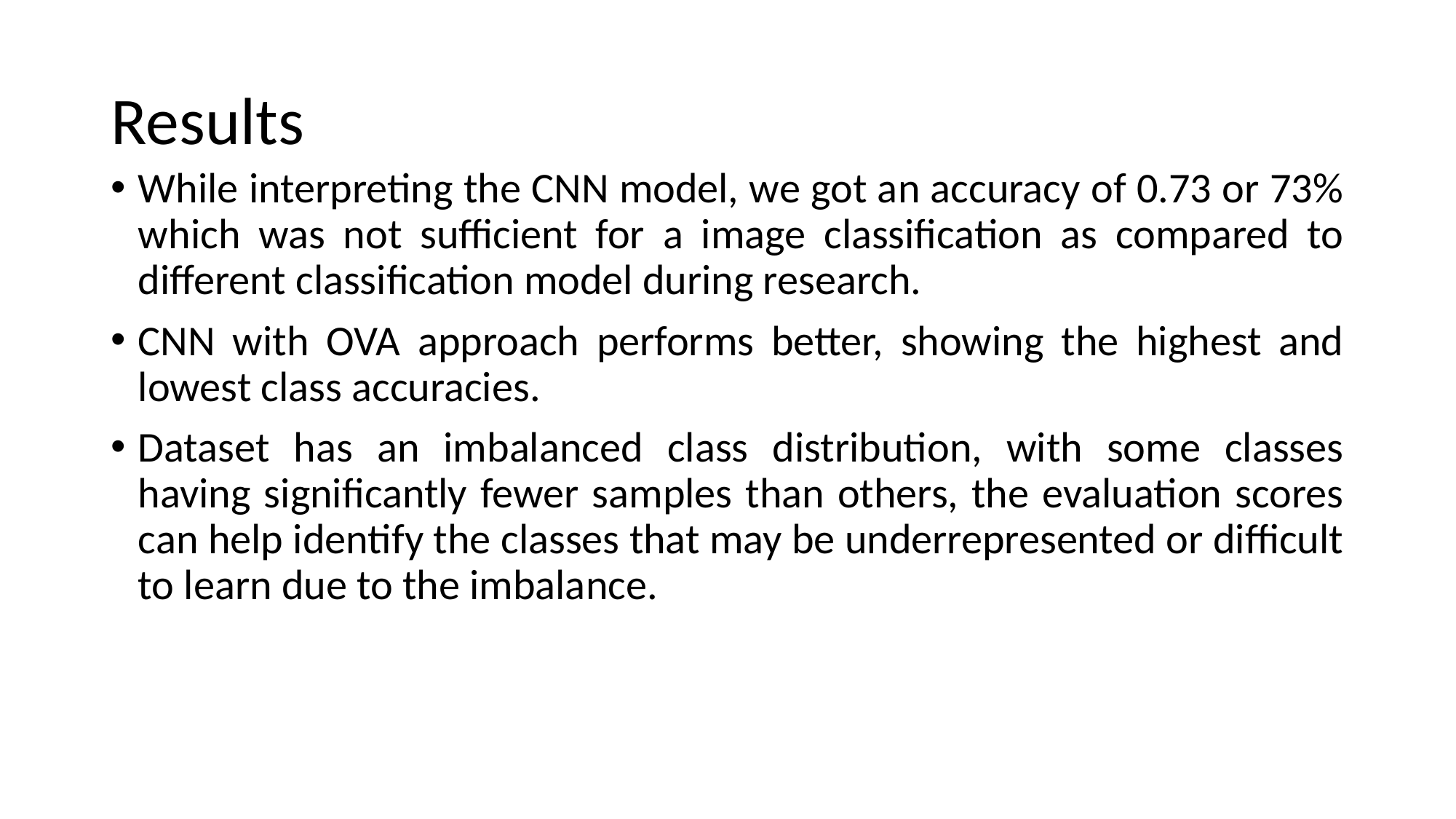

# Results
While interpreting the CNN model, we got an accuracy of 0.73 or 73% which was not sufficient for a image classification as compared to different classification model during research.
CNN with OVA approach performs better, showing the highest and lowest class accuracies.
Dataset has an imbalanced class distribution, with some classes having significantly fewer samples than others, the evaluation scores can help identify the classes that may be underrepresented or difficult to learn due to the imbalance.